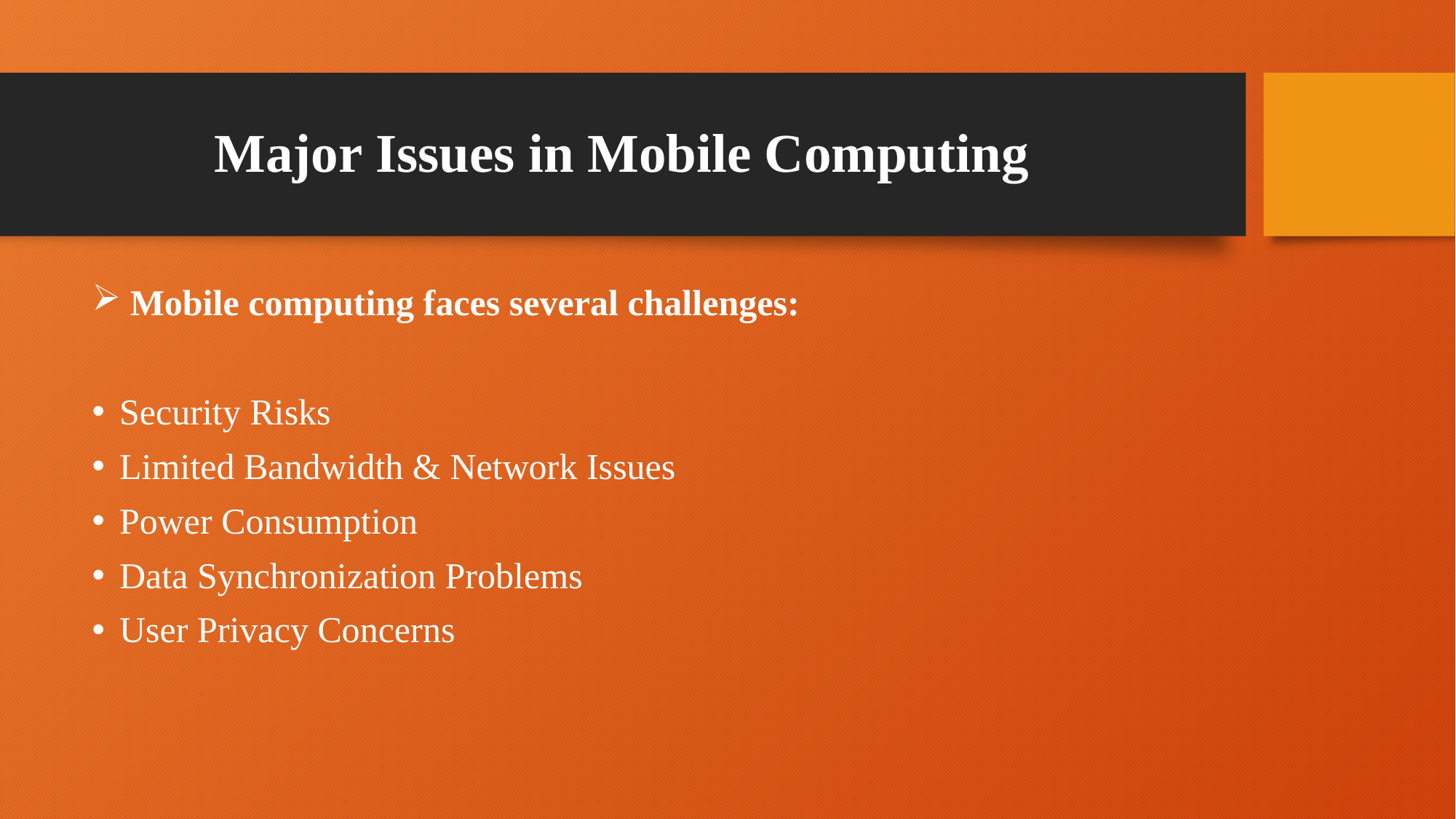

# Major Issues in Mobile Computing
 Mobile computing faces several challenges:

Security Risks
Limited Bandwidth & Network Issues
Power Consumption
Data Synchronization Problems
User Privacy Concerns